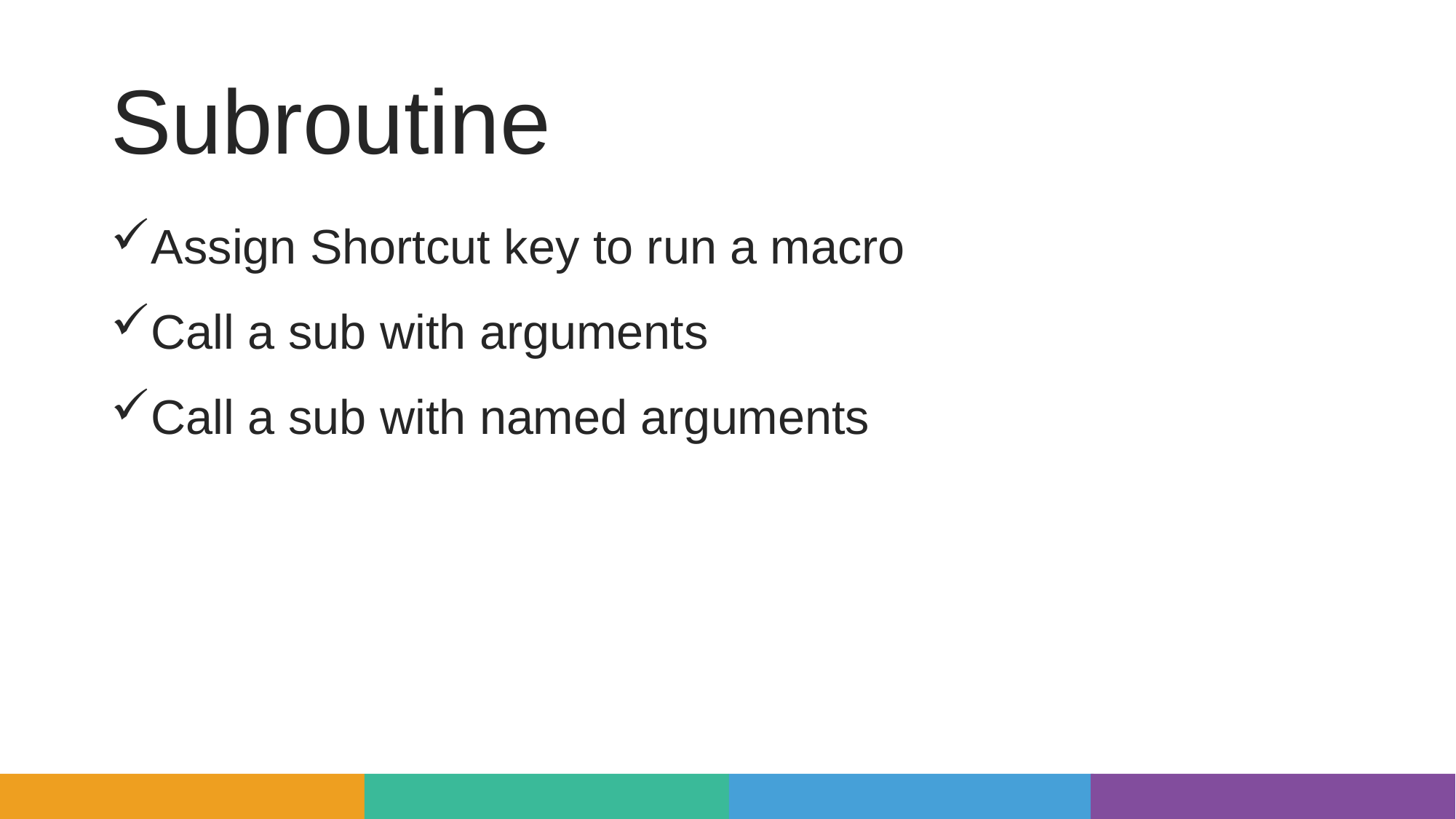

# Subroutine
Assign Shortcut key to run a macro
Call a sub with arguments
Call a sub with named arguments